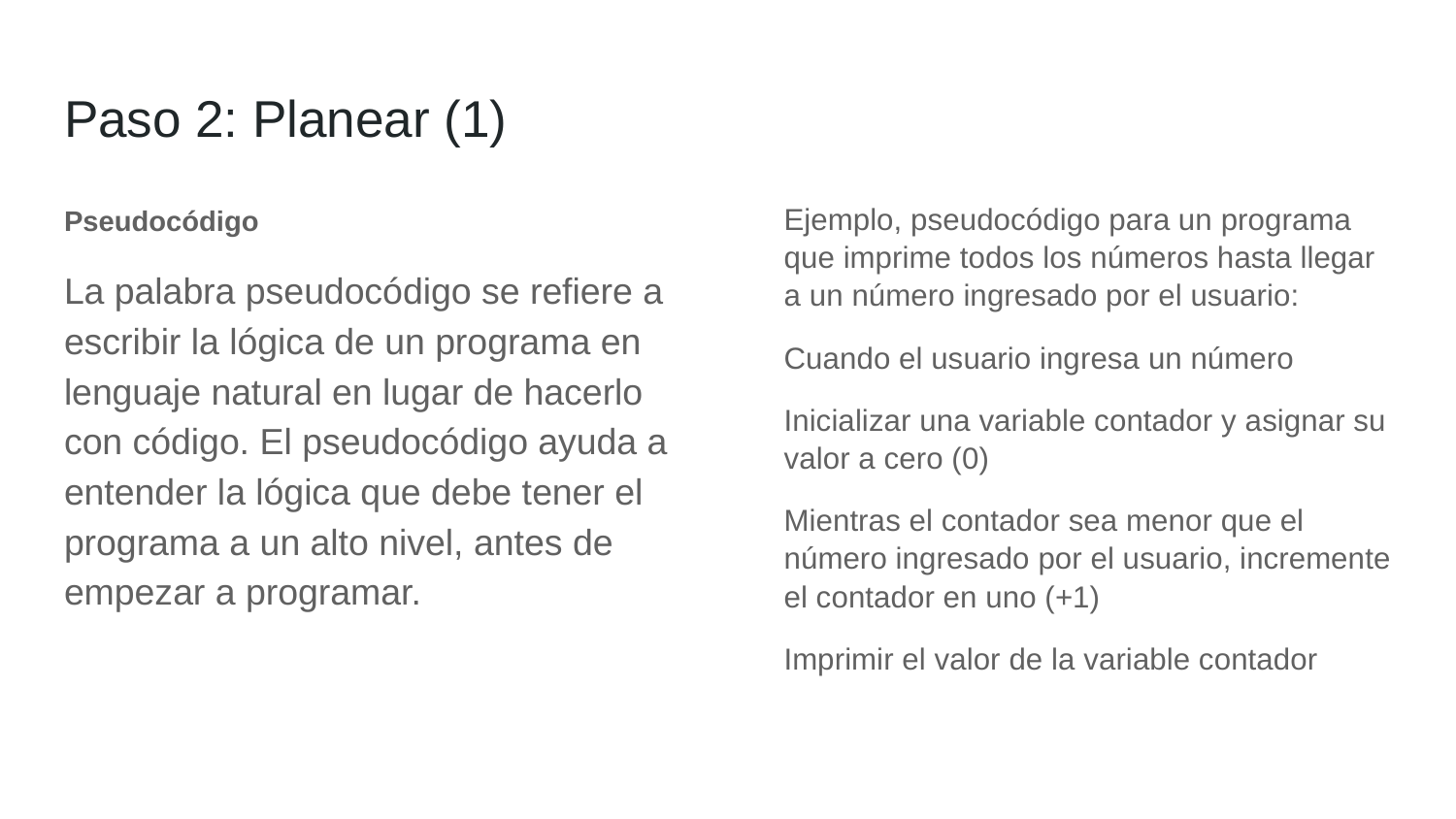

# Paso 2: Planear (1)
Pseudocódigo
La palabra pseudocódigo se refiere a escribir la lógica de un programa en lenguaje natural en lugar de hacerlo con código. El pseudocódigo ayuda a entender la lógica que debe tener el programa a un alto nivel, antes de empezar a programar.
Ejemplo, pseudocódigo para un programa que imprime todos los números hasta llegar a un número ingresado por el usuario:
Cuando el usuario ingresa un número
Inicializar una variable contador y asignar su valor a cero (0)
Mientras el contador sea menor que el número ingresado por el usuario, incremente el contador en uno (+1)
Imprimir el valor de la variable contador